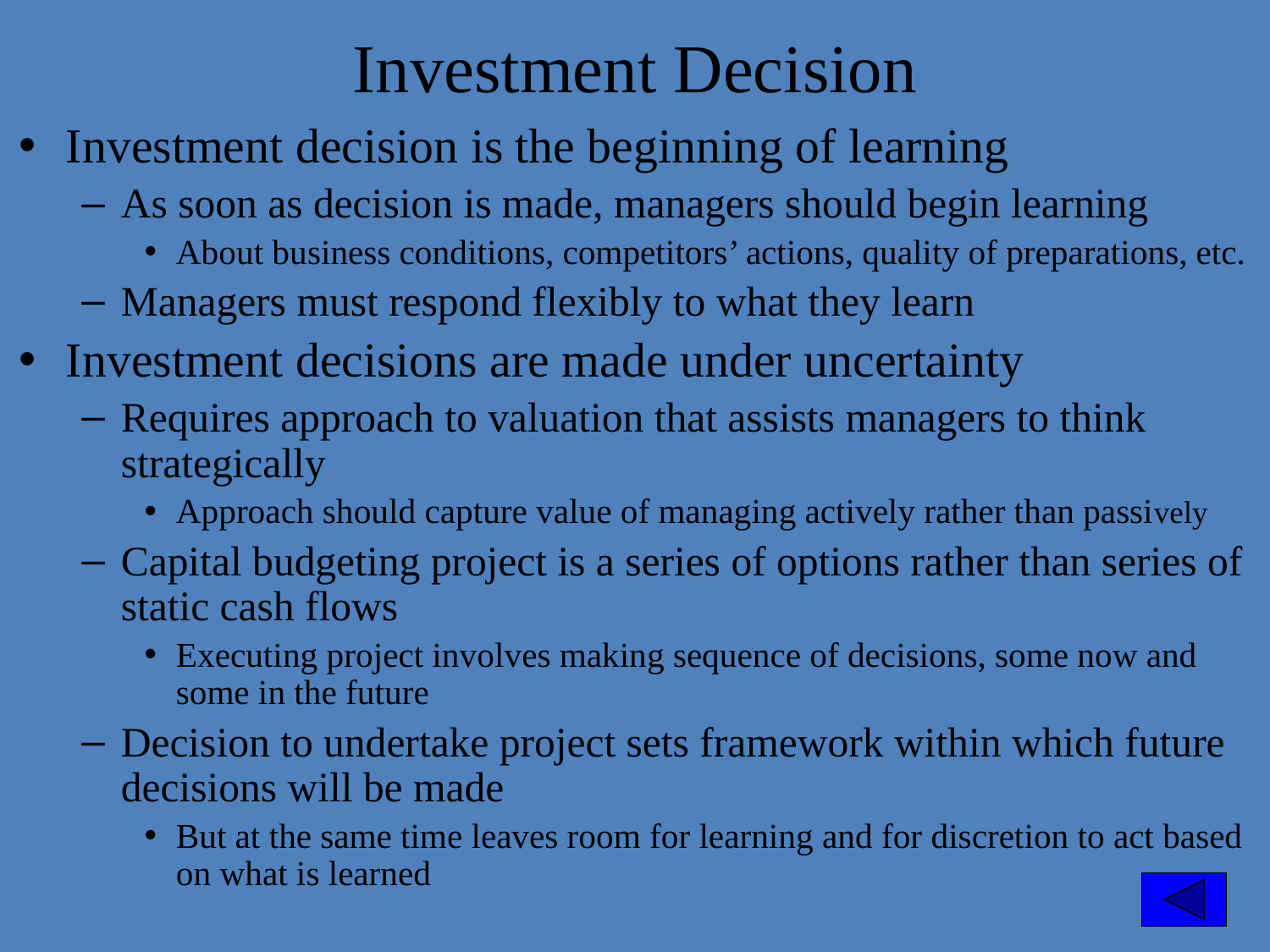

Investment Decision
Investment decision is the beginning of learning
As soon as decision is made, managers should begin learning
About business conditions, competitors’ actions, quality of preparations, etc.
Managers must respond flexibly to what they learn
Investment decisions are made under uncertainty
Requires approach to valuation that assists managers to think strategically
Approach should capture value of managing actively rather than passively
Capital budgeting project is a series of options rather than series of static cash flows
Executing project involves making sequence of decisions, some now and some in the future
Decision to undertake project sets framework within which future decisions will be made
But at the same time leaves room for learning and for discretion to act based on what is learned